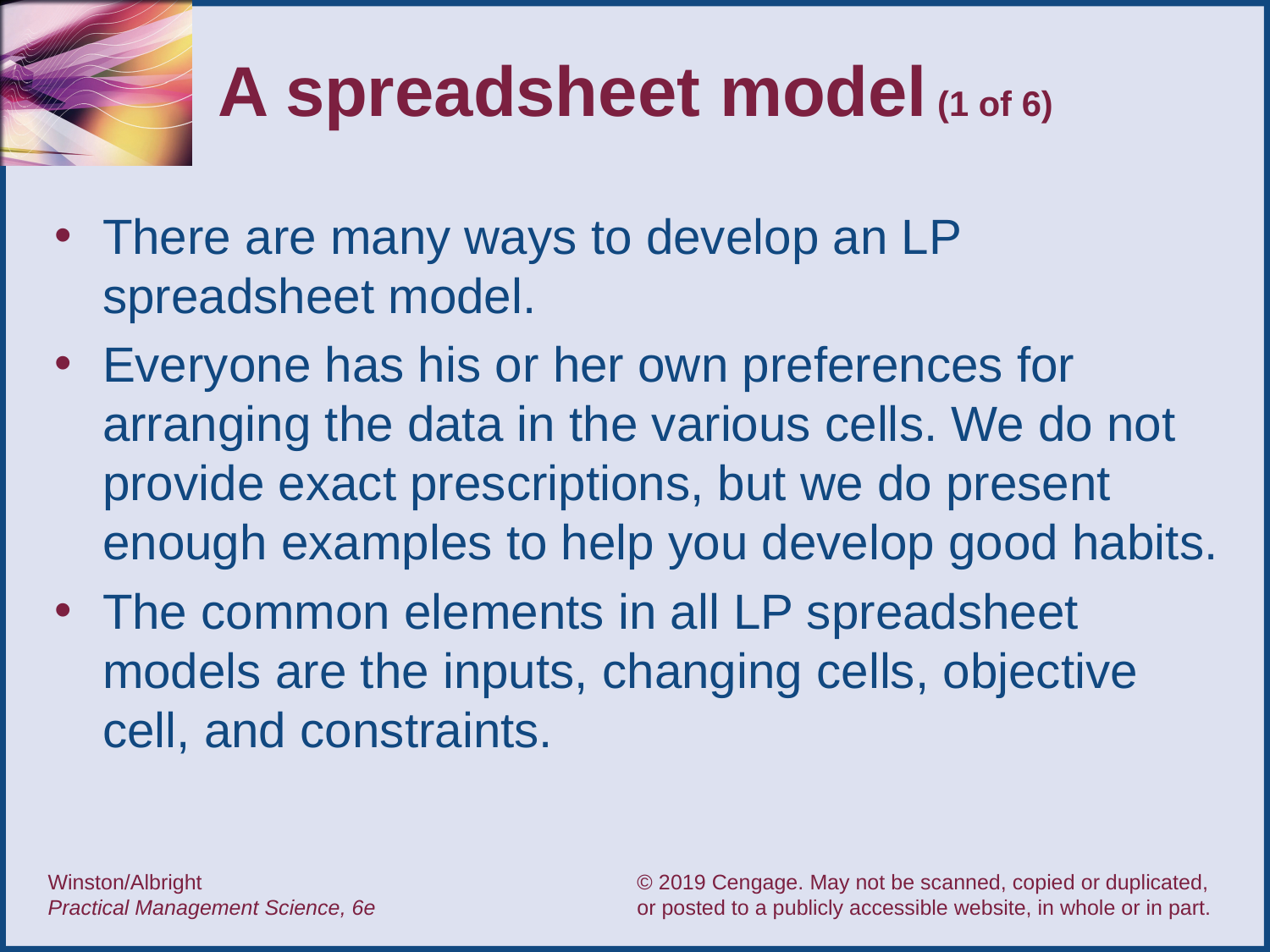

# A spreadsheet model (1 of 6)
There are many ways to develop an LP spreadsheet model.
Everyone has his or her own preferences for arranging the data in the various cells. We do not provide exact prescriptions, but we do present enough examples to help you develop good habits.
The common elements in all LP spreadsheet models are the inputs, changing cells, objective cell, and constraints.